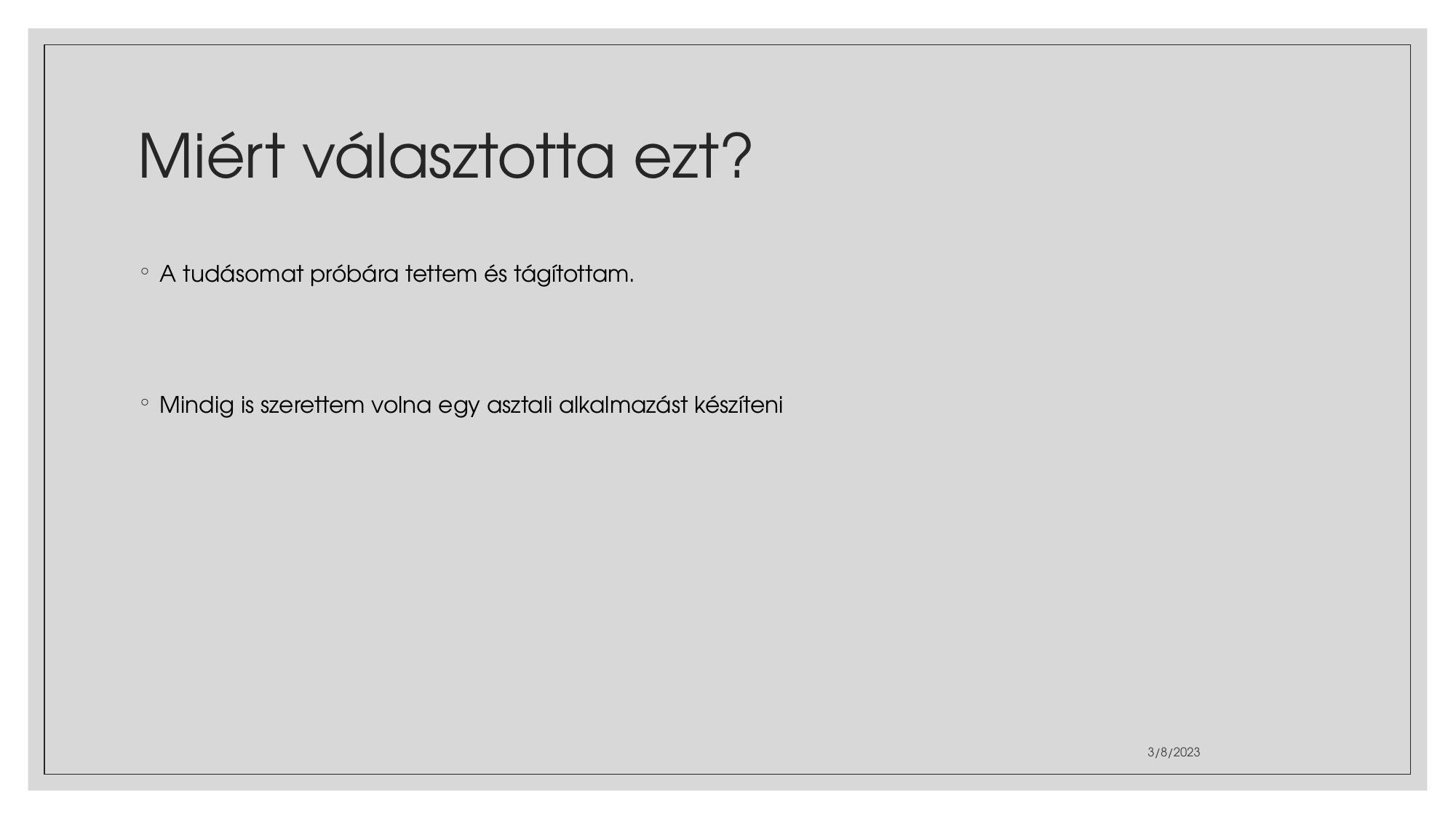

# Miért választotta ezt?
A tudásomat próbára tettem és tágítottam.

Mindig is szerettem volna egy asztali alkalmazást készíteni
3/8/2023